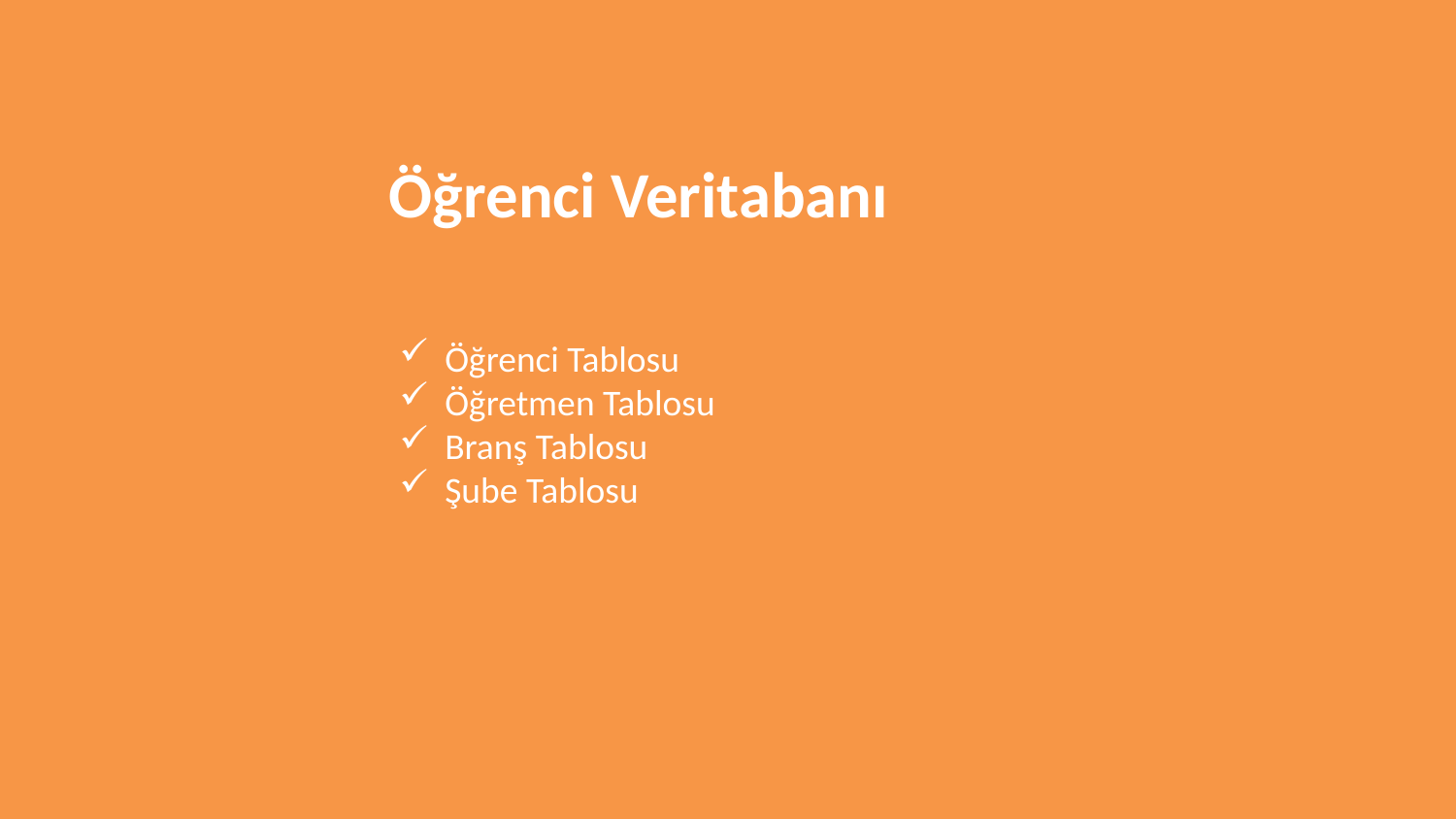

Öğrenci Veritabanı
Öğrenci Tablosu
Öğretmen Tablosu
Branş Tablosu
Şube Tablosu